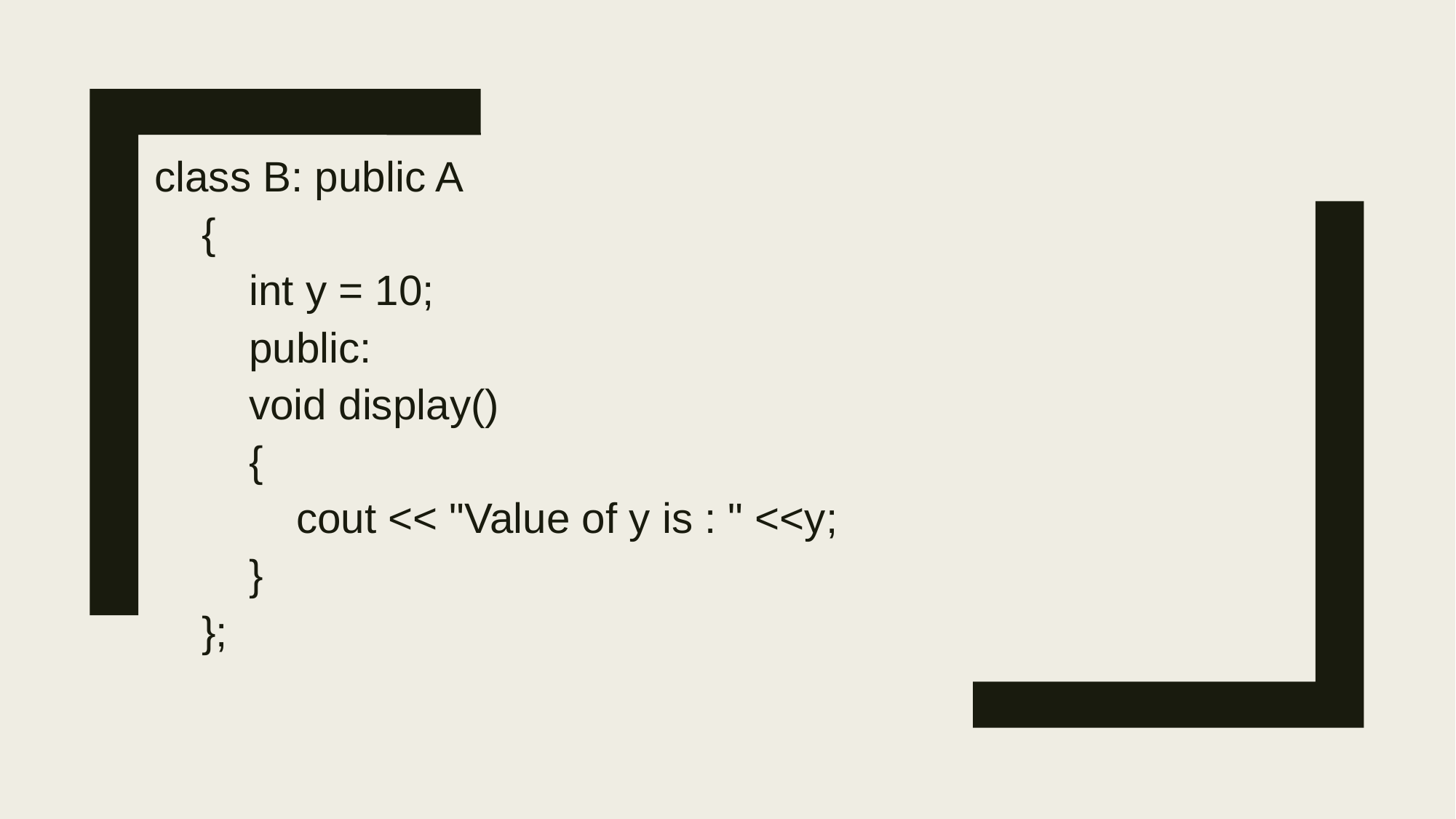

class B: public A
    {
        int y = 10;
        public:
        void display()
        {
            cout << "Value of y is : " <<y;
        }
    };